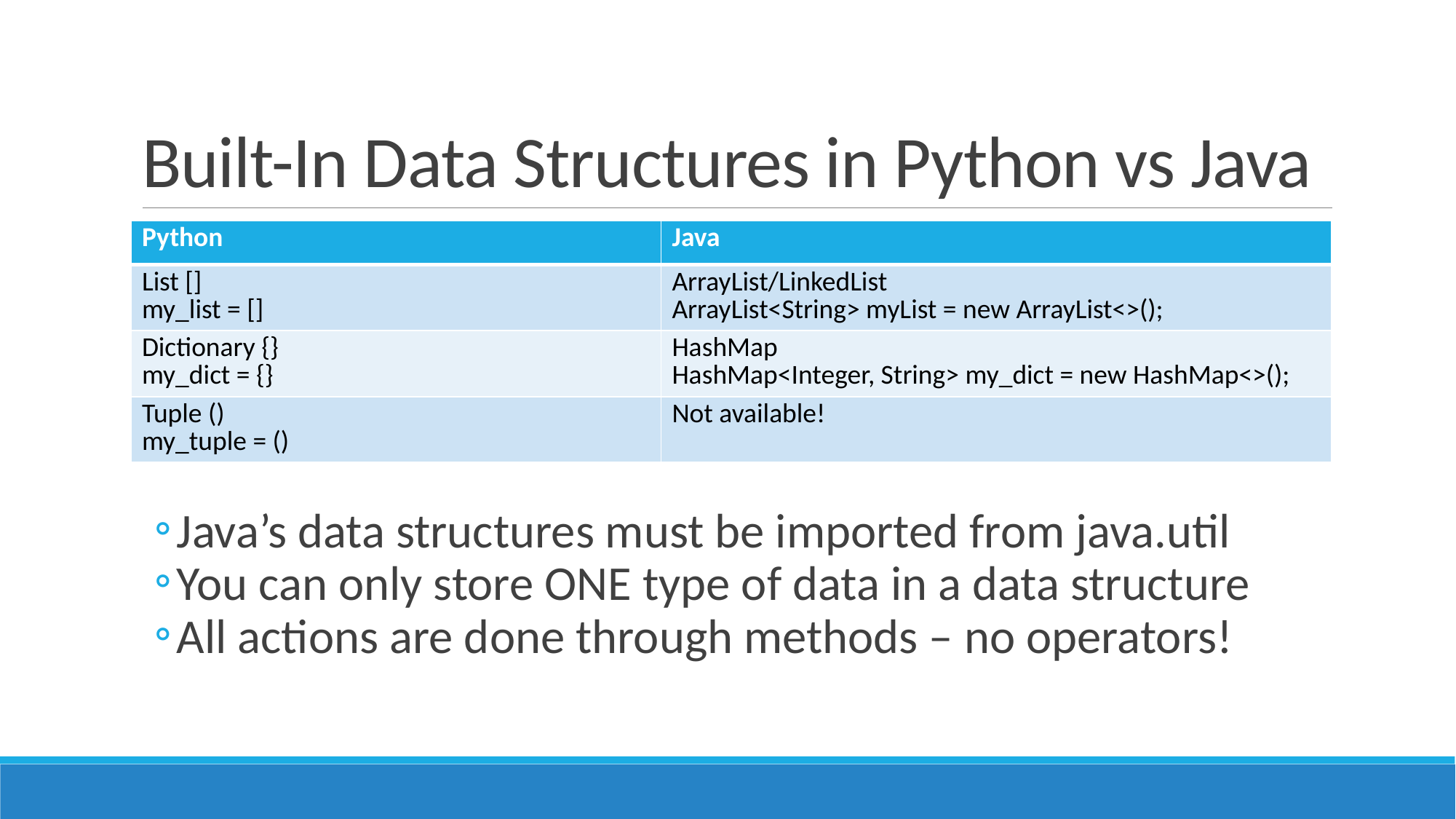

# Built-In Data Structures in Python vs Java
| Python | Java |
| --- | --- |
| List [] my\_list = [] | ArrayList/LinkedList ArrayList<String> myList = new ArrayList<>(); |
| Dictionary {} my\_dict = {} | HashMap HashMap<Integer, String> my\_dict = new HashMap<>(); |
| Tuple () my\_tuple = () | Not available! |
Java’s data structures must be imported from java.util
You can only store ONE type of data in a data structure
All actions are done through methods – no operators!